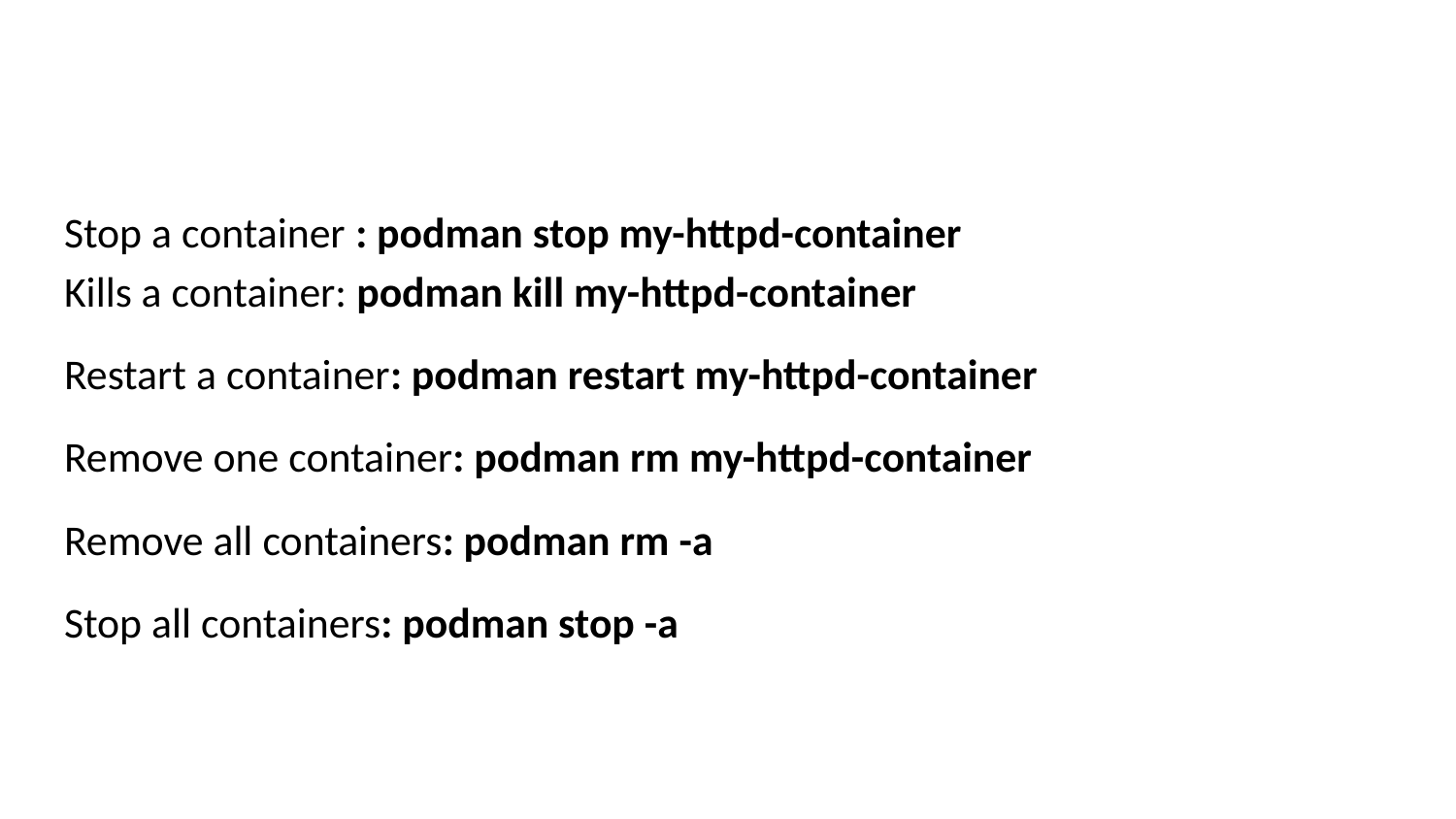

#
Stop a container : podman stop my-httpd-container
Kills a container: podman kill my-httpd-container
Restart a container: podman restart my-httpd-container
Remove one container: podman rm my-httpd-container
Remove all containers: podman rm -a
Stop all containers: podman stop -a